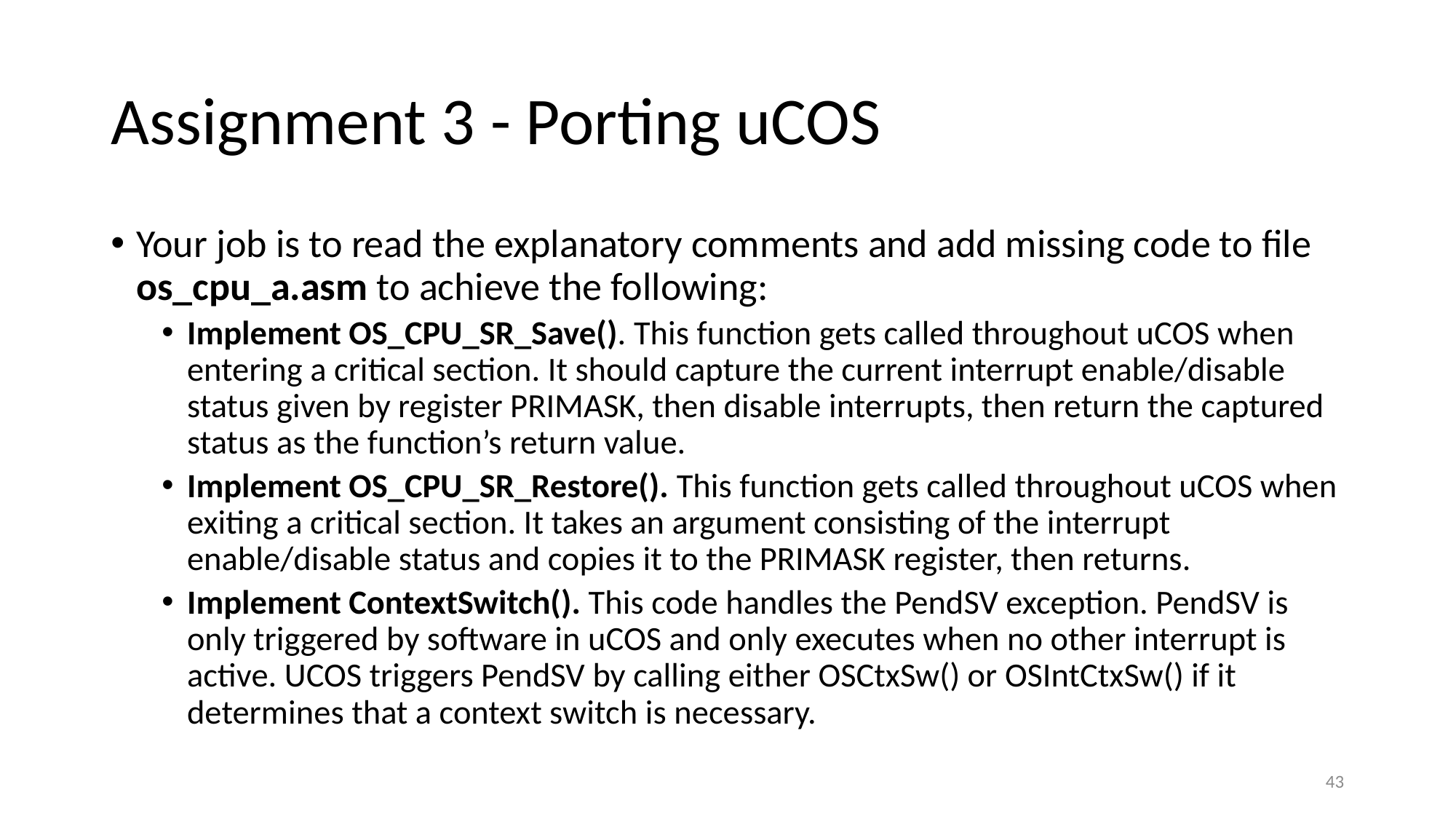

# Assignment 3 - Porting uCOS
Your job is to read the explanatory comments and add missing code to file os_cpu_a.asm to achieve the following:
Implement OS_CPU_SR_Save(). This function gets called throughout uCOS when entering a critical section. It should capture the current interrupt enable/disable status given by register PRIMASK, then disable interrupts, then return the captured status as the function’s return value.
Implement OS_CPU_SR_Restore(). This function gets called throughout uCOS when exiting a critical section. It takes an argument consisting of the interrupt enable/disable status and copies it to the PRIMASK register, then returns.
Implement ContextSwitch(). This code handles the PendSV exception. PendSV is only triggered by software in uCOS and only executes when no other interrupt is active. UCOS triggers PendSV by calling either OSCtxSw() or OSIntCtxSw() if it determines that a context switch is necessary.
43